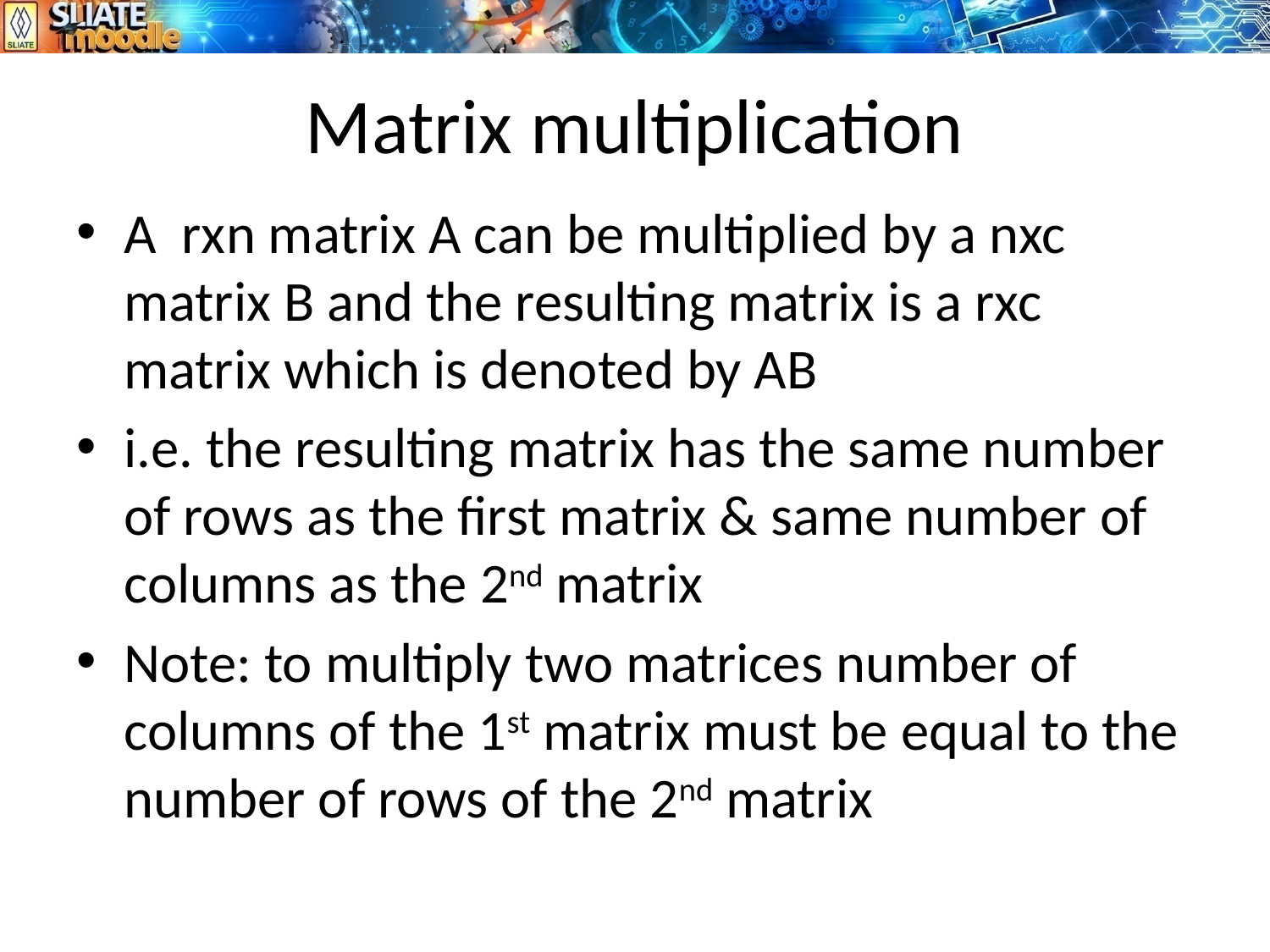

# Matrix multiplication
A  rxn matrix A can be multiplied by a nxc matrix B and the resulting matrix is a rxc matrix which is denoted by AB
i.e. the resulting matrix has the same number of rows as the first matrix & same number of columns as the 2nd matrix
Note: to multiply two matrices number of columns of the 1st matrix must be equal to the number of rows of the 2nd matrix